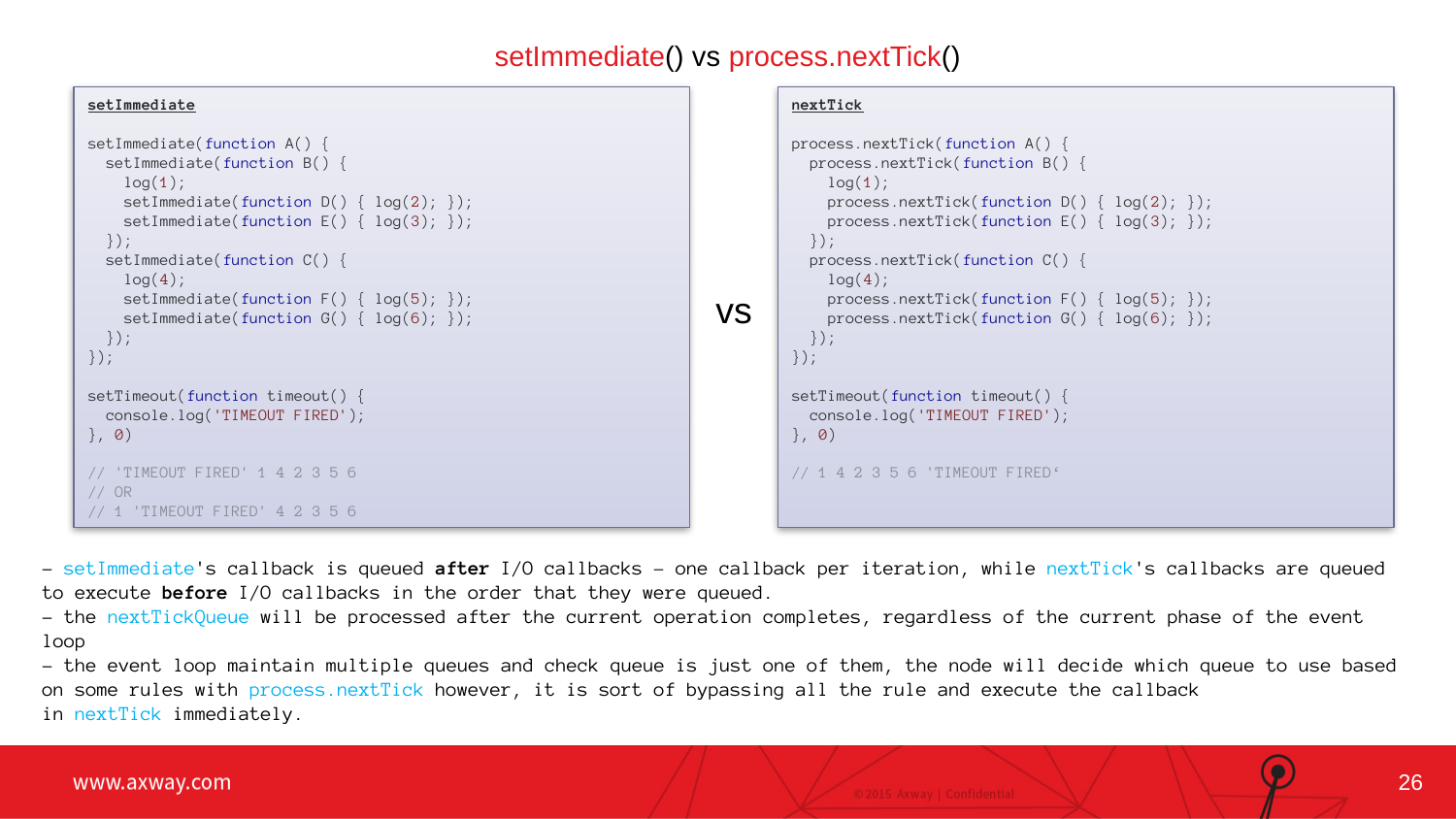

setImmediate() vs process.nextTick()

setImmediate

setImmediate(function A() {
  setImmediate(function B() {
    log(1);
    setImmediate(function D() { log(2); });
    setImmediate(function E() { log(3); });
  });
  setImmediate(function C() {
    log(4);
    setImmediate(function F() { log(5); });
    setImmediate(function G() { log(6); });
  });
});

setTimeout(function timeout() {
  console.log('TIMEOUT FIRED');
}, 0)

// 'TIMEOUT FIRED' 1 4 2 3 5 6
// OR
// 1 'TIMEOUT FIRED' 4 2 3 5 6
nextTick

process.nextTick(function A() {
  process.nextTick(function B() {
    log(1);
    process.nextTick(function D() { log(2); });
    process.nextTick(function E() { log(3); });
  });
  process.nextTick(function C() {
    log(4);
    process.nextTick(function F() { log(5); });
    process.nextTick(function G() { log(6); });
  });
});

setTimeout(function timeout() {
  console.log('TIMEOUT FIRED');
}, 0)

// 1 4 2 3 5 6 'TIMEOUT FIRED‘

vs
Changing the Full-Width Photo:
Ideally new photo is 10” wide x 5” high
(this will fill the entire slide, minus bar)
Double click on photo
Right click on photo
Select “Change Picture” from menu
- setImmediate's callback is queued after I/O callbacks – one callback per iteration, while nextTick's callbacks are queued to execute before I/O callbacks in the order that they were queued.
- the nextTickQueue will be processed after the current operation completes, regardless of the current phase of the event loop
- the event loop maintain multiple queues and check queue is just one of them, the node will decide which queue to use based on some rules with process.nextTick however, it is sort of bypassing all the rule and execute the callback in nextTick immediately.

26